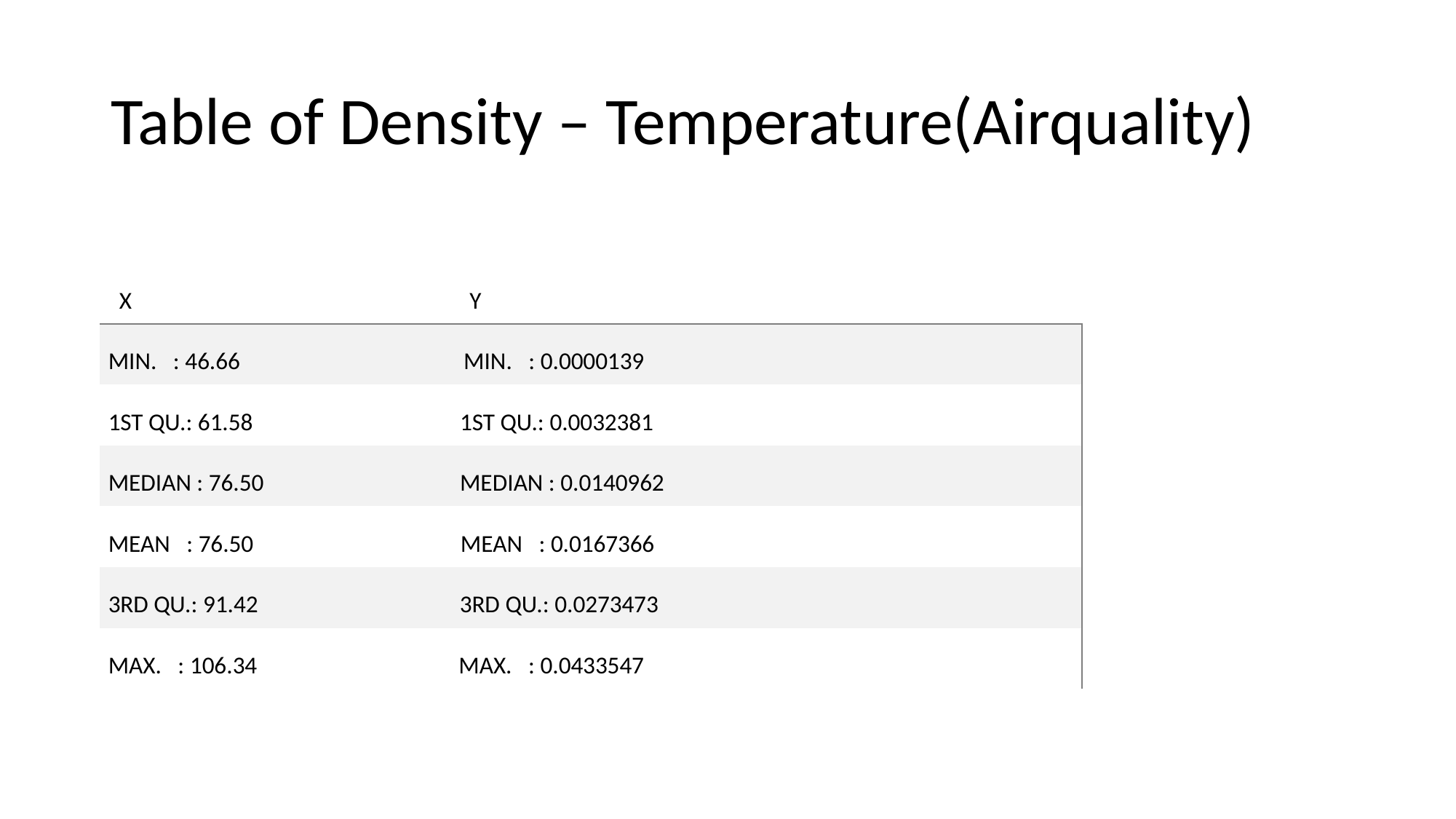

# Table of Density – Temperature(Airquality)
| x y |
| --- |
| Min. : 46.66 Min. : 0.0000139 |
| 1st Qu.: 61.58 1st Qu.: 0.0032381 |
| Median : 76.50 Median : 0.0140962 |
| Mean : 76.50 Mean : 0.0167366 |
| 3rd Qu.: 91.42 3rd Qu.: 0.0273473 |
| Max. : 106.34 Max. : 0.0433547 |